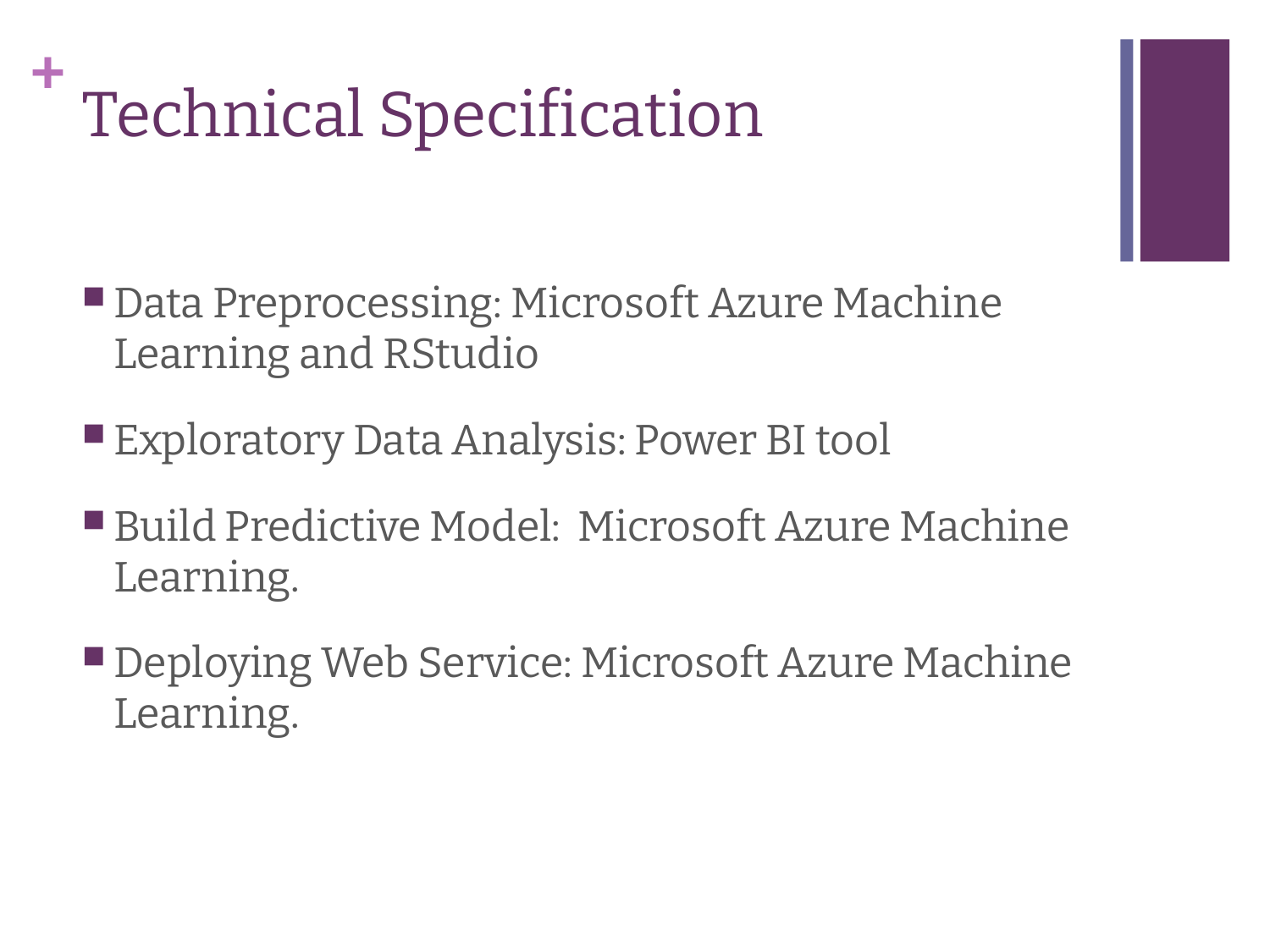

# Technical Specification
Data Preprocessing: Microsoft Azure Machine Learning and RStudio
Exploratory Data Analysis: Power BI tool
Build Predictive Model:  Microsoft Azure Machine Learning.
Deploying Web Service: Microsoft Azure Machine Learning.